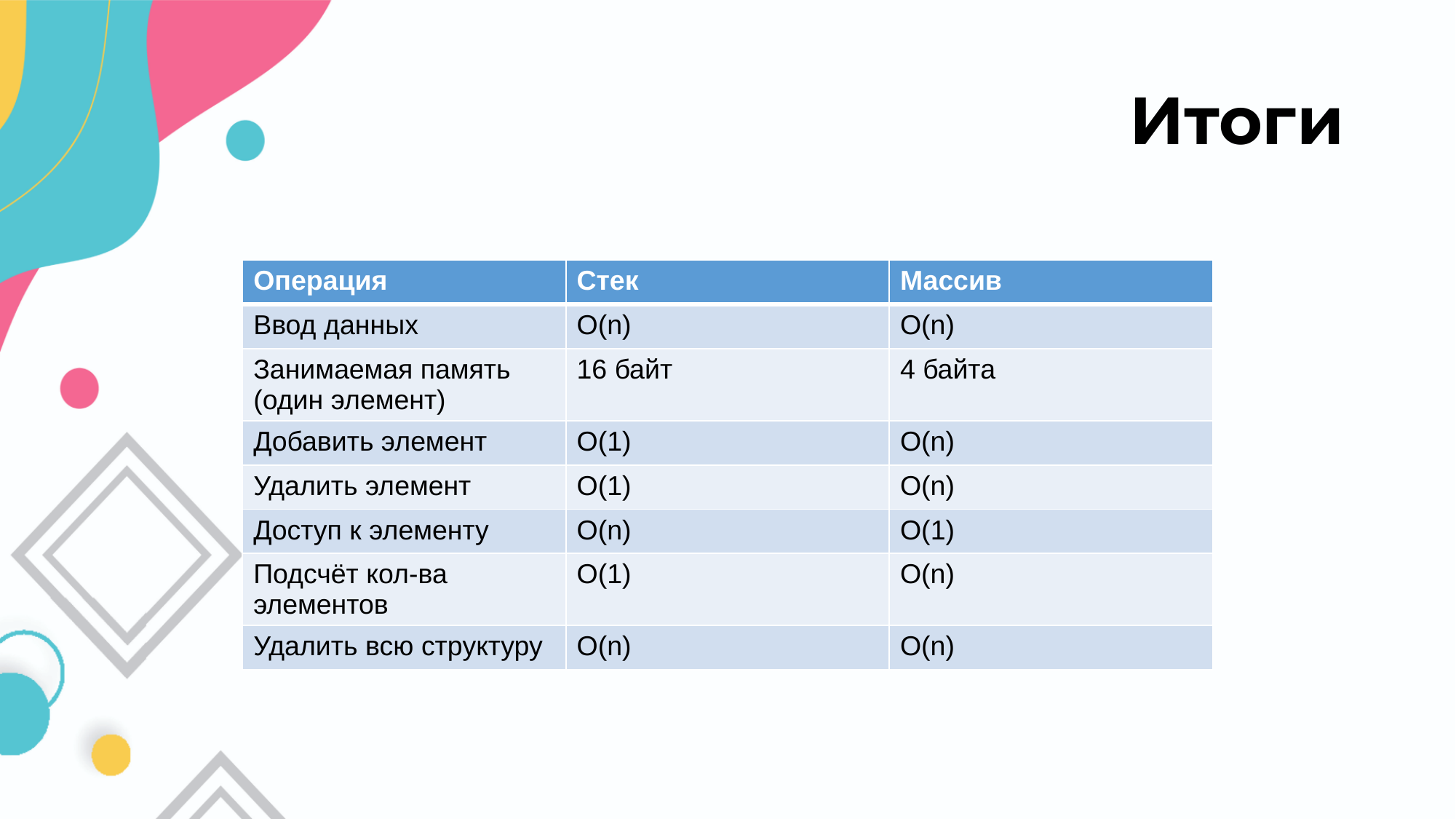

# Итоги
| Операция | Стек | Массив |
| --- | --- | --- |
| Ввод данных | O(n) | O(n) |
| Занимаемая память (один элемент) | 16 байт | 4 байта |
| Добавить элемент | O(1) | O(n) |
| Удалить элемент | O(1) | O(n) |
| Доступ к элементу | O(n) | O(1) |
| Подсчёт кол-ва элементов | O(1) | O(n) |
| Удалить всю структуру | O(n) | O(n) |